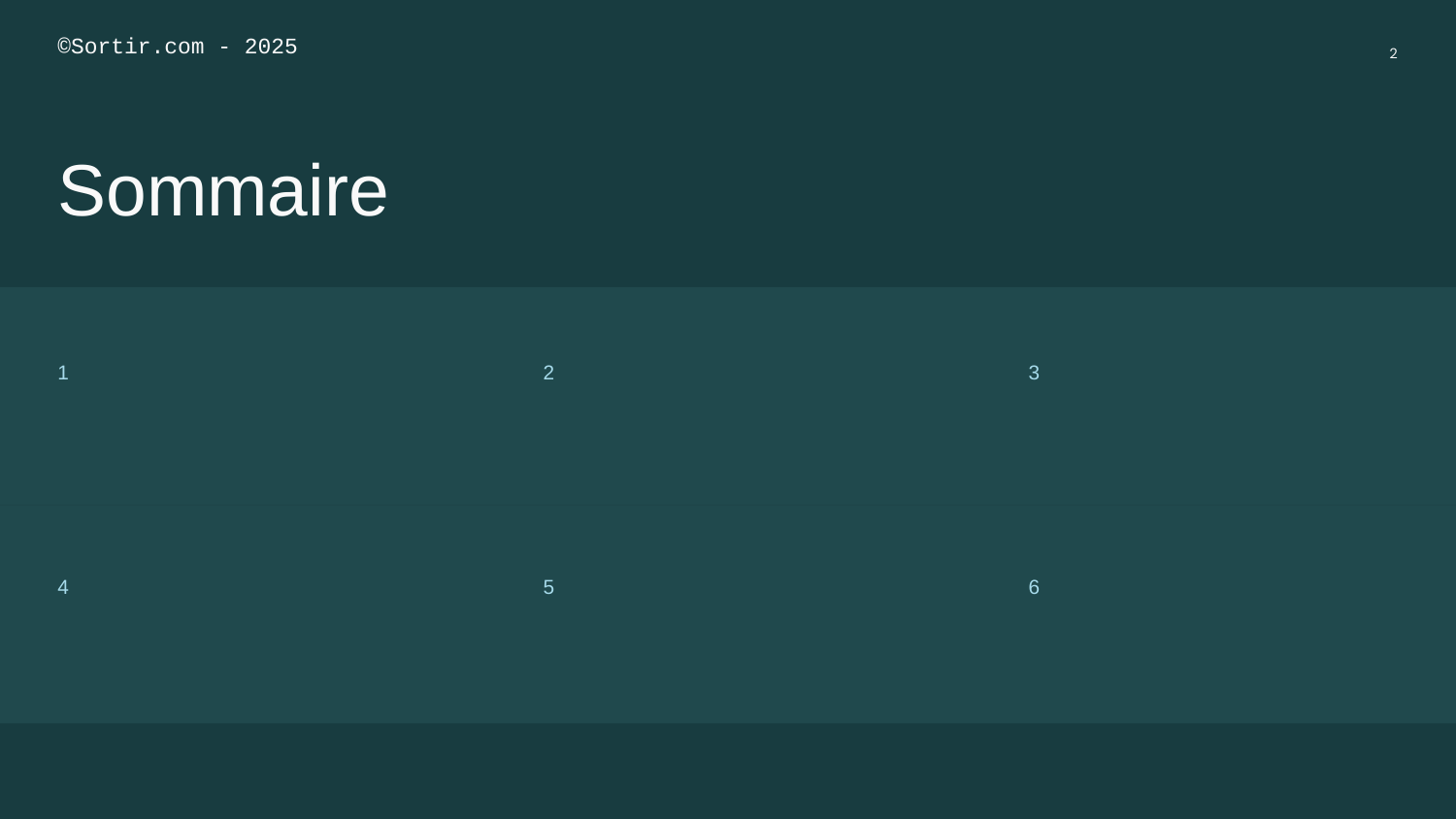

©Sortir.com - 2025

2
# Sommaire

1
2
3

4
5
6